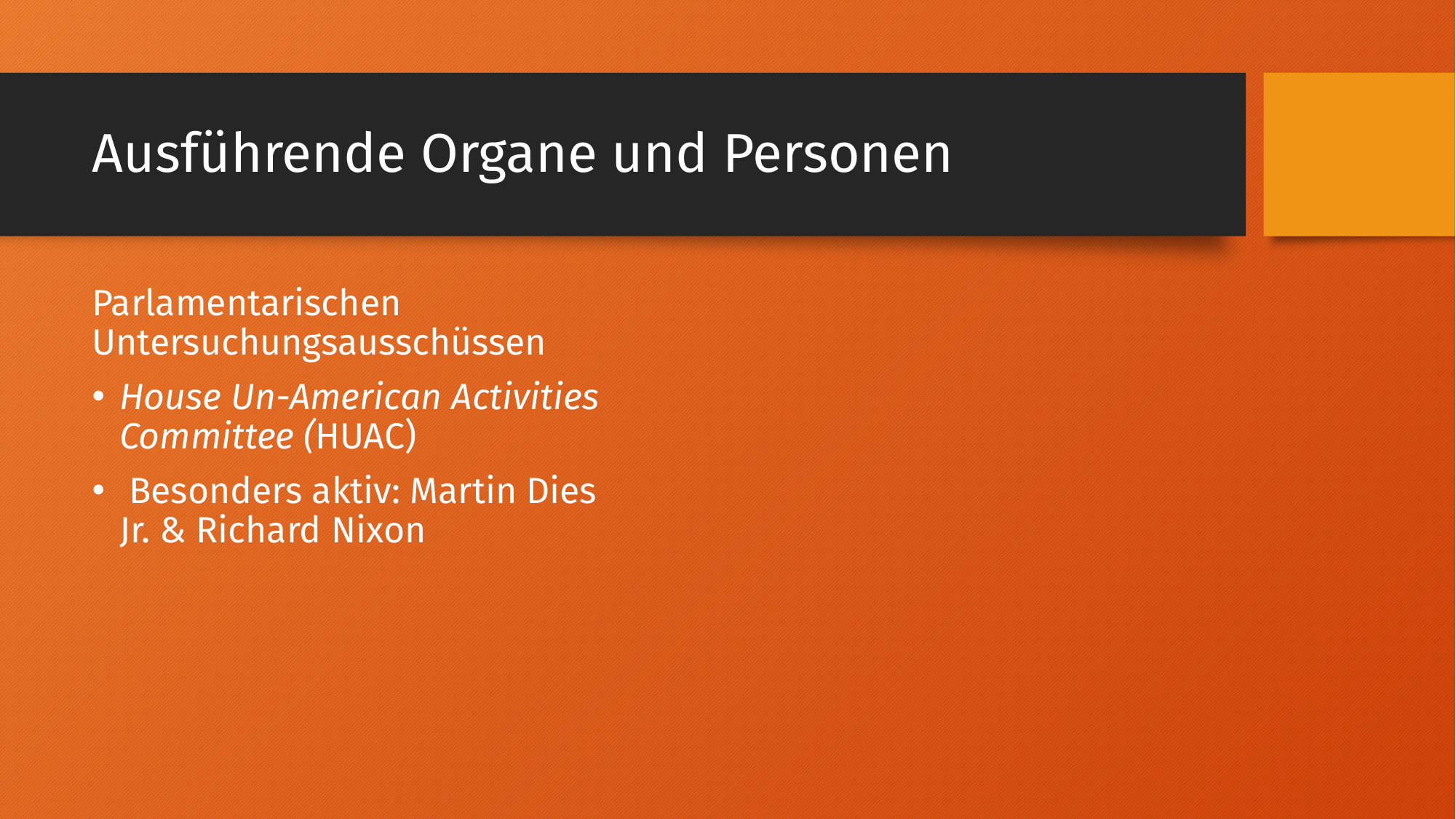

# Ausführende Organe und Personen
Parlamentarischen Untersuchungsausschüssen
House Un-American Activities Committee (HUAC)
 Besonders aktiv: Martin Dies Jr. & Richard Nixon